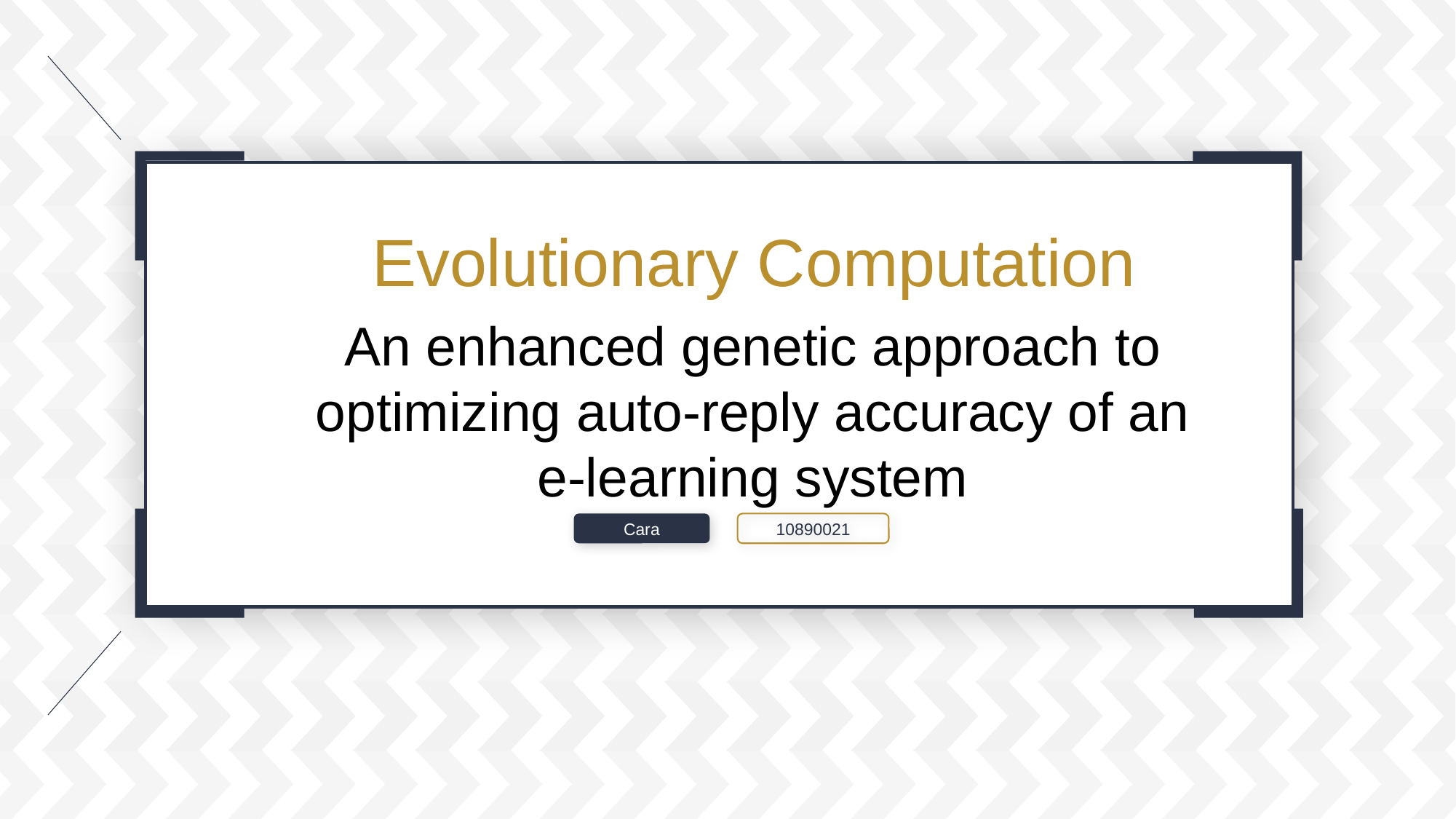

Evolutionary Computation
An enhanced genetic approach to optimizing auto-reply accuracy of an e-learning system

Cara
10890021